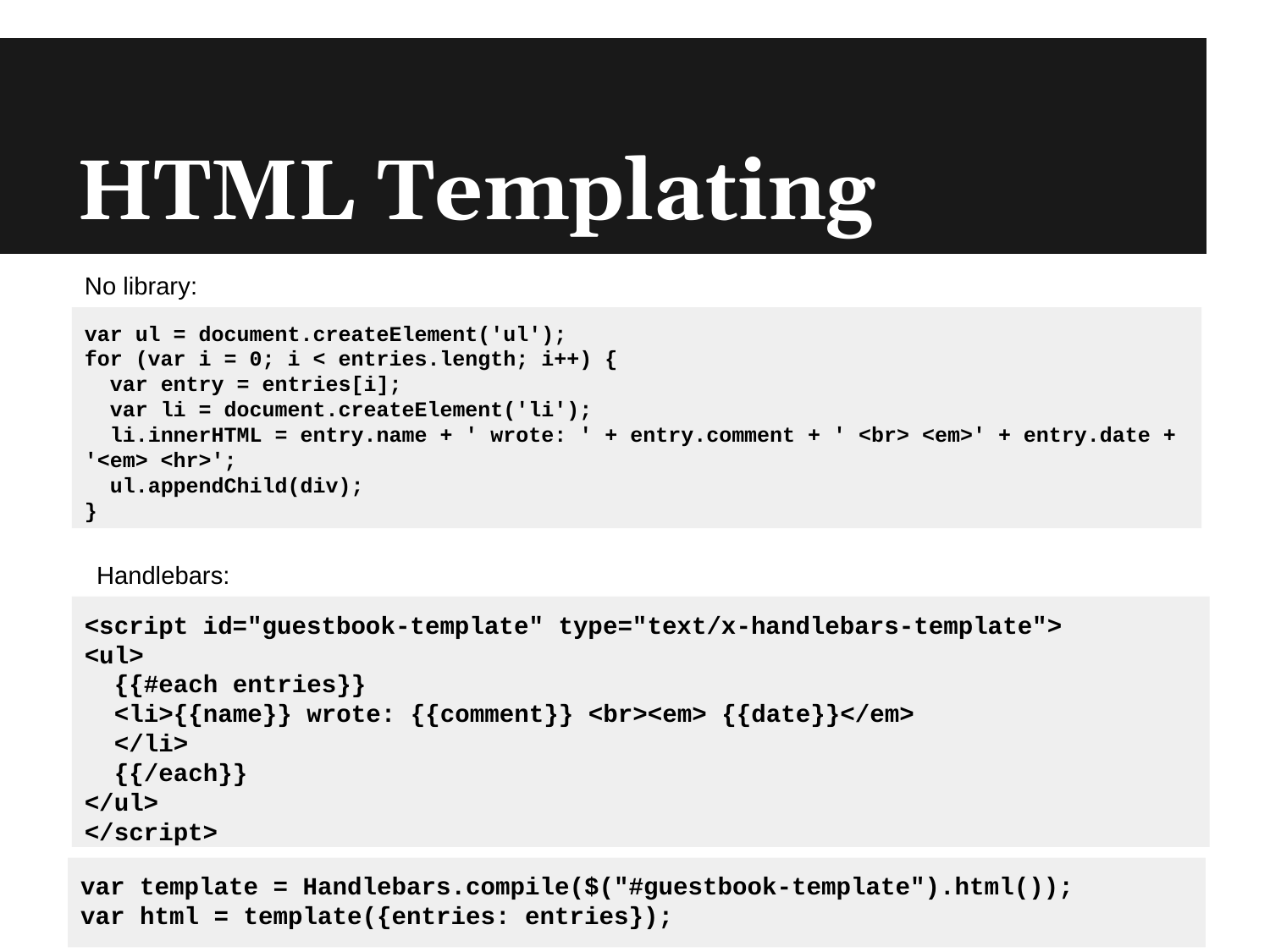

# HTML Templating
No library:
var ul = document.createElement('ul');
for (var i = 0; i < entries.length; i++) {
  var entry = entries[i];
  var li = document.createElement('li');
  li.innerHTML = entry.name + ' wrote: ' + entry.comment + ' <br> <em>' + entry.date + '<em> <hr>';
  ul.appendChild(div);
}
Handlebars:
<script id="guestbook-template" type="text/x-handlebars-template">
<ul>
  {{#each entries}}
  <li>{{name}} wrote: {{comment}} <br><em> {{date}}</em>
  </li>
  {{/each}}
</ul>
</script>
var template = Handlebars.compile($("#guestbook-template").html());
var html = template({entries: entries});